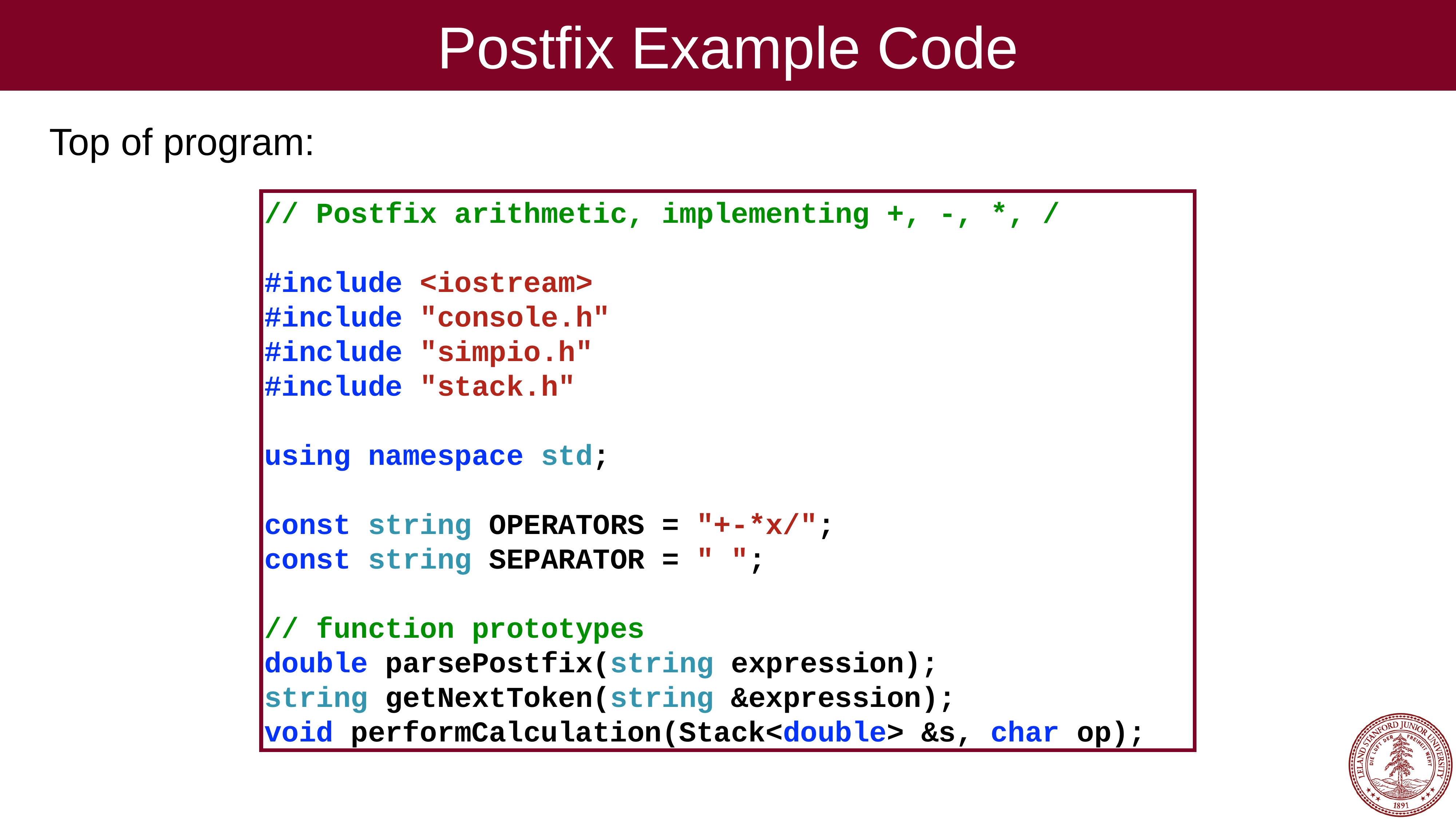

Postfix Example Code
Top of program:
// Postfix arithmetic, implementing +, -, *, /

#include <iostream>
#include "console.h"
#include "simpio.h"
#include "stack.h"

using namespace std;

const string OPERATORS = "+-*x/";
const string SEPARATOR = " ";

// function prototypes
double parsePostfix(string expression);
string getNextToken(string &expression);
void performCalculation(Stack<double> &s, char op);